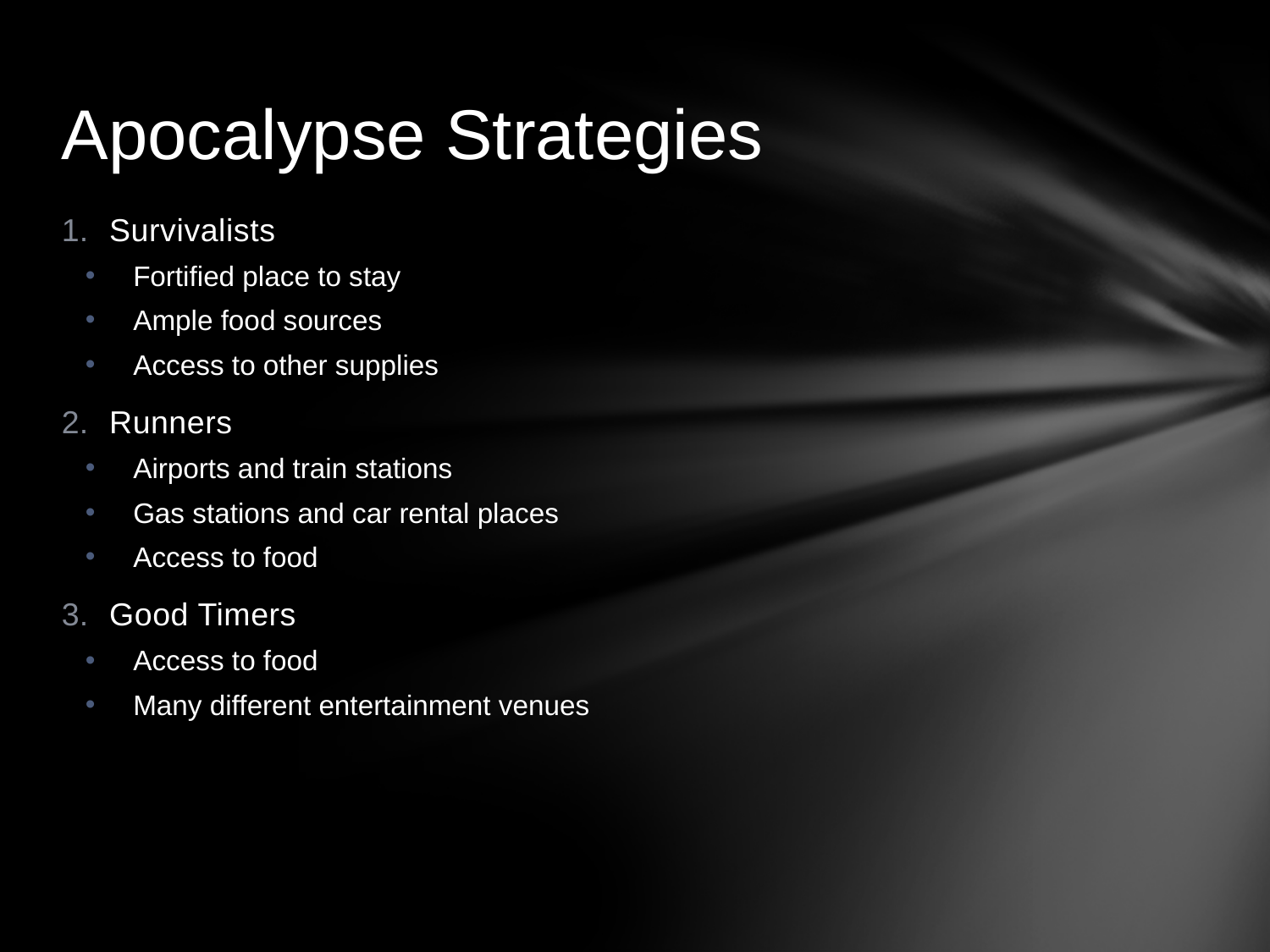

# Apocalypse Strategies
Survivalists
Fortified place to stay
Ample food sources
Access to other supplies
Runners
Airports and train stations
Gas stations and car rental places
Access to food
Good Timers
Access to food
Many different entertainment venues